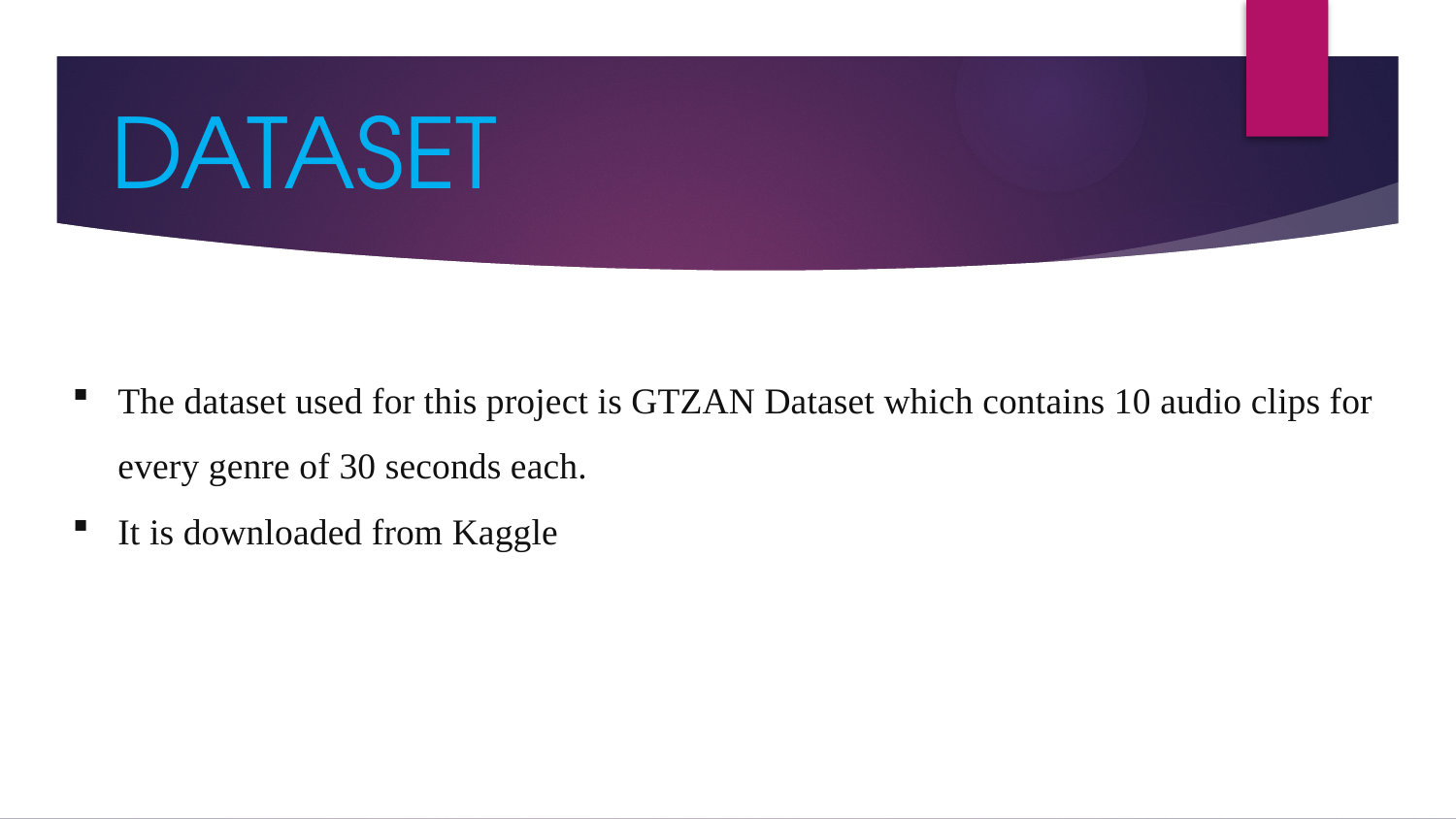

# DATASET
The dataset used for this project is GTZAN Dataset which contains 10 audio clips for every genre of 30 seconds each.
It is downloaded from Kaggle